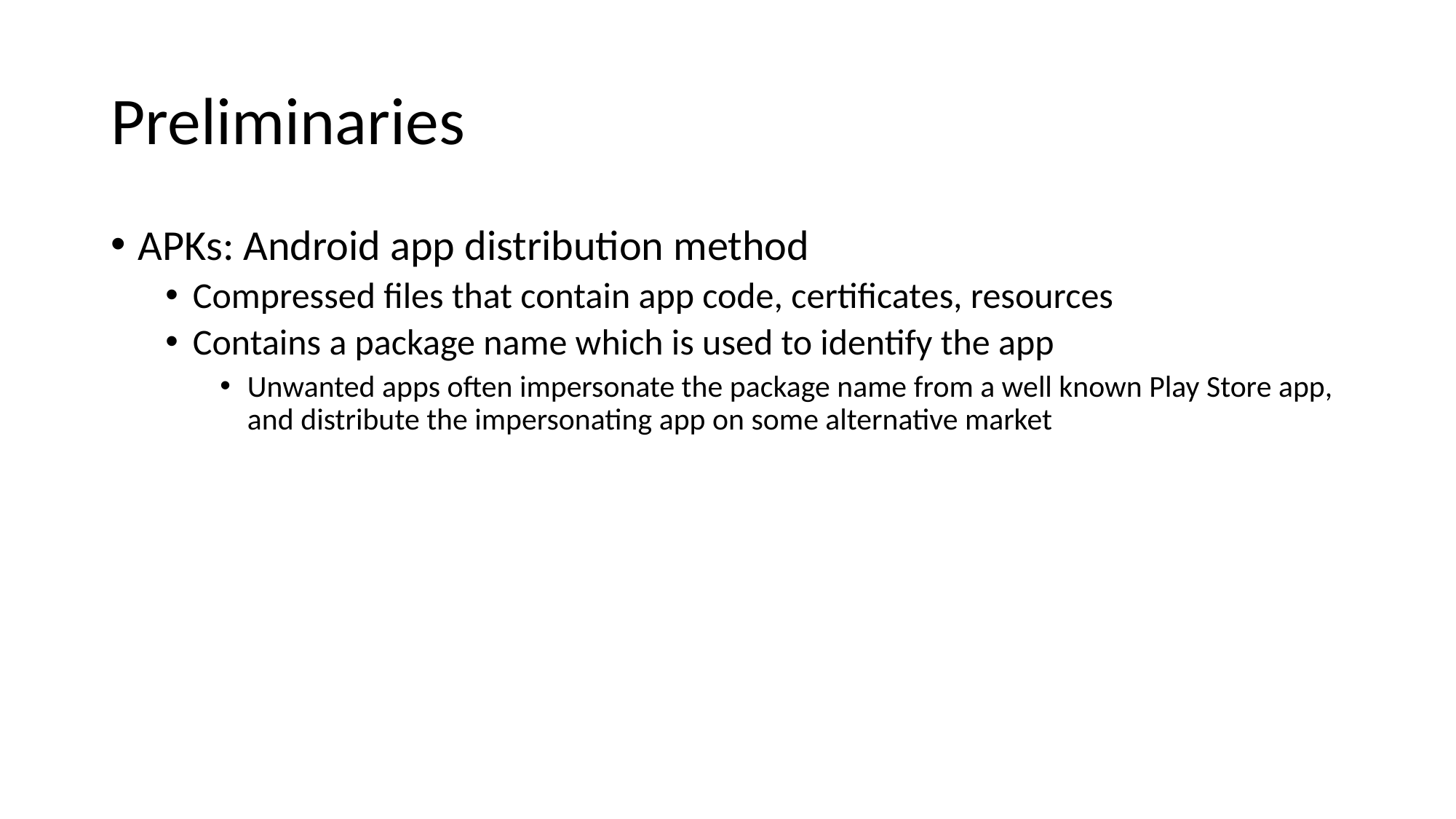

# Preliminaries
APKs: Android app distribution method
Compressed files that contain app code, certificates, resources
Contains a package name which is used to identify the app
Unwanted apps often impersonate the package name from a well known Play Store app, and distribute the impersonating app on some alternative market